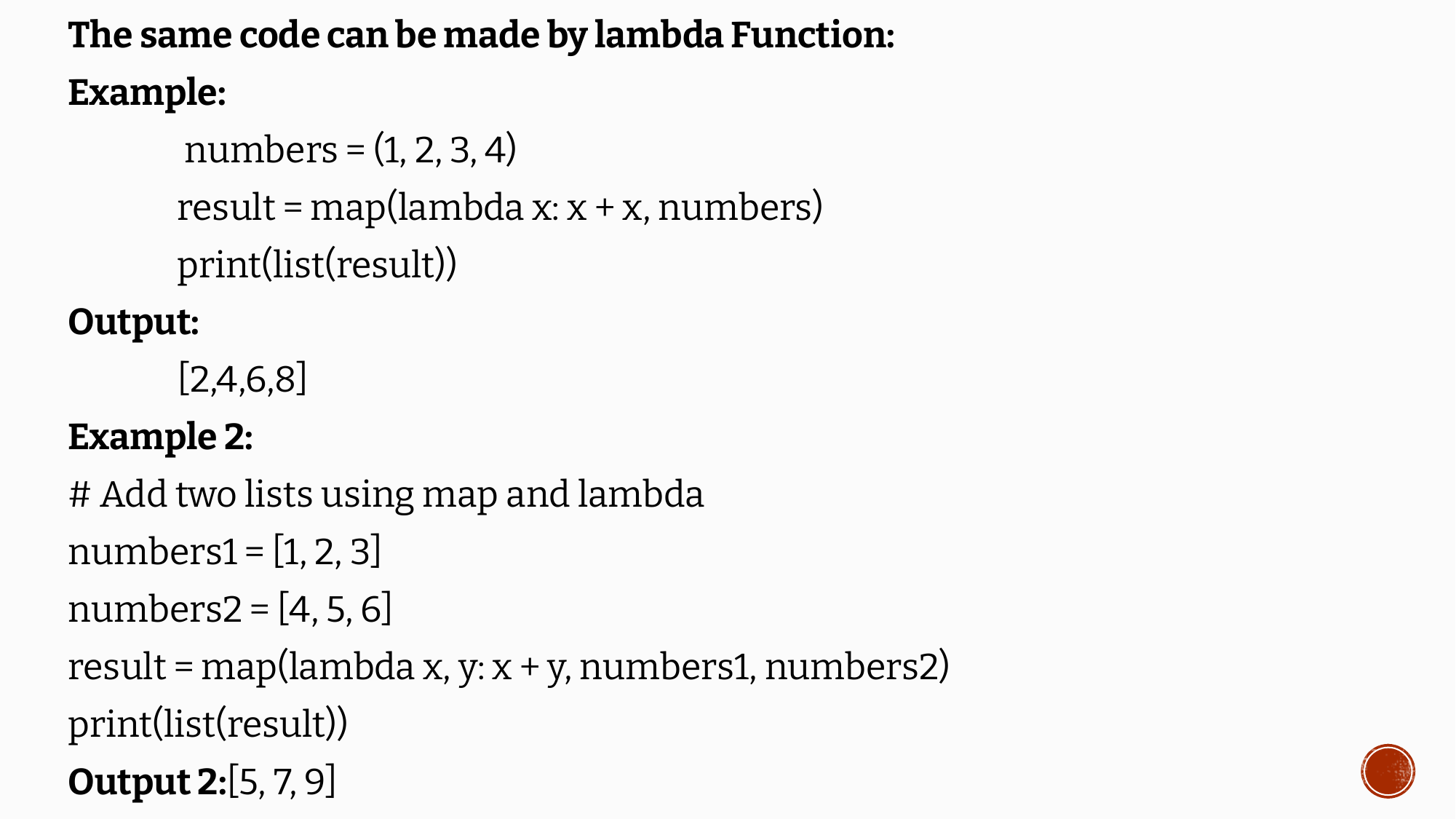

The same code can be made by lambda Function:
Example:
	 numbers = (1, 2, 3, 4)
	result = map(lambda x: x + x, numbers)
	print(list(result))
Output:
	[2,4,6,8]
Example 2:
# Add two lists using map and lambda
numbers1 = [1, 2, 3]
numbers2 = [4, 5, 6]
result = map(lambda x, y: x + y, numbers1, numbers2)
print(list(result))
Output 2:[5, 7, 9]